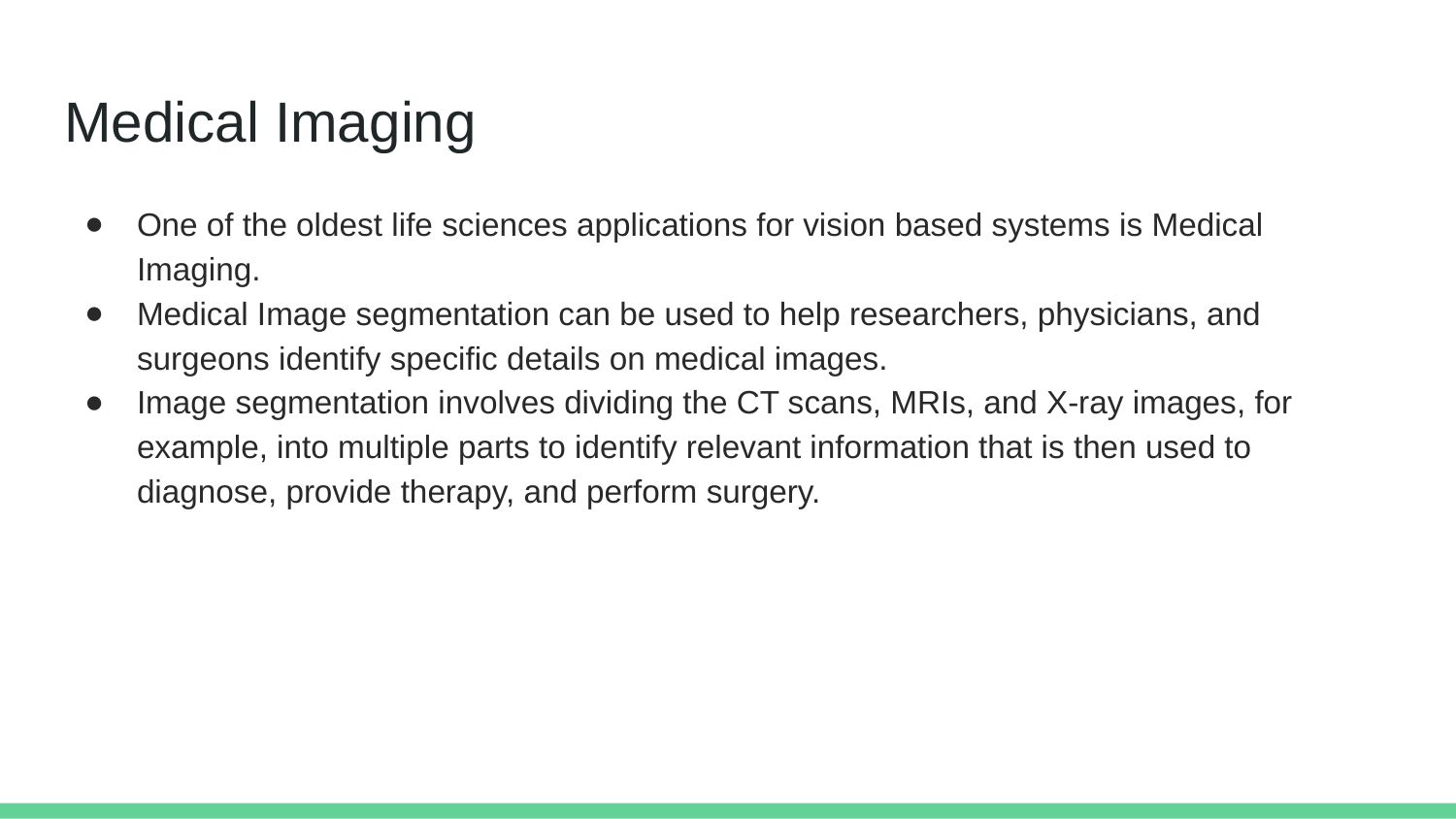

# Medical Imaging
One of the oldest life sciences applications for vision based systems is Medical Imaging.
Medical Image segmentation can be used to help researchers, physicians, and surgeons identify specific details on medical images.
Image segmentation involves dividing the CT scans, MRIs, and X-ray images, for example, into multiple parts to identify relevant information that is then used to diagnose, provide therapy, and perform surgery.